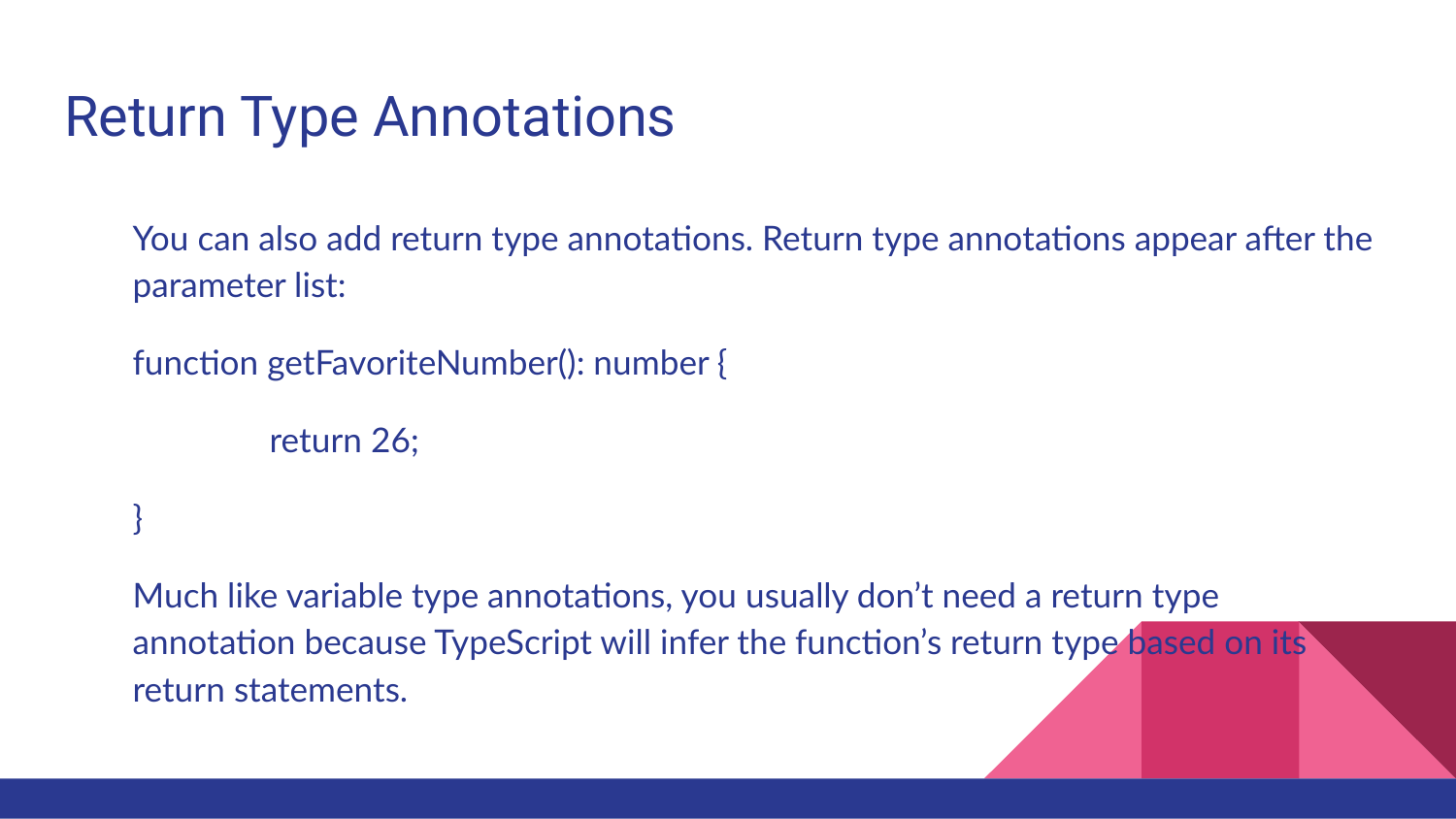

# Return Type Annotations
You can also add return type annotations. Return type annotations appear after the parameter list:
function getFavoriteNumber(): number {
  	return 26;
}
Much like variable type annotations, you usually don’t need a return type annotation because TypeScript will infer the function’s return type based on its return statements.